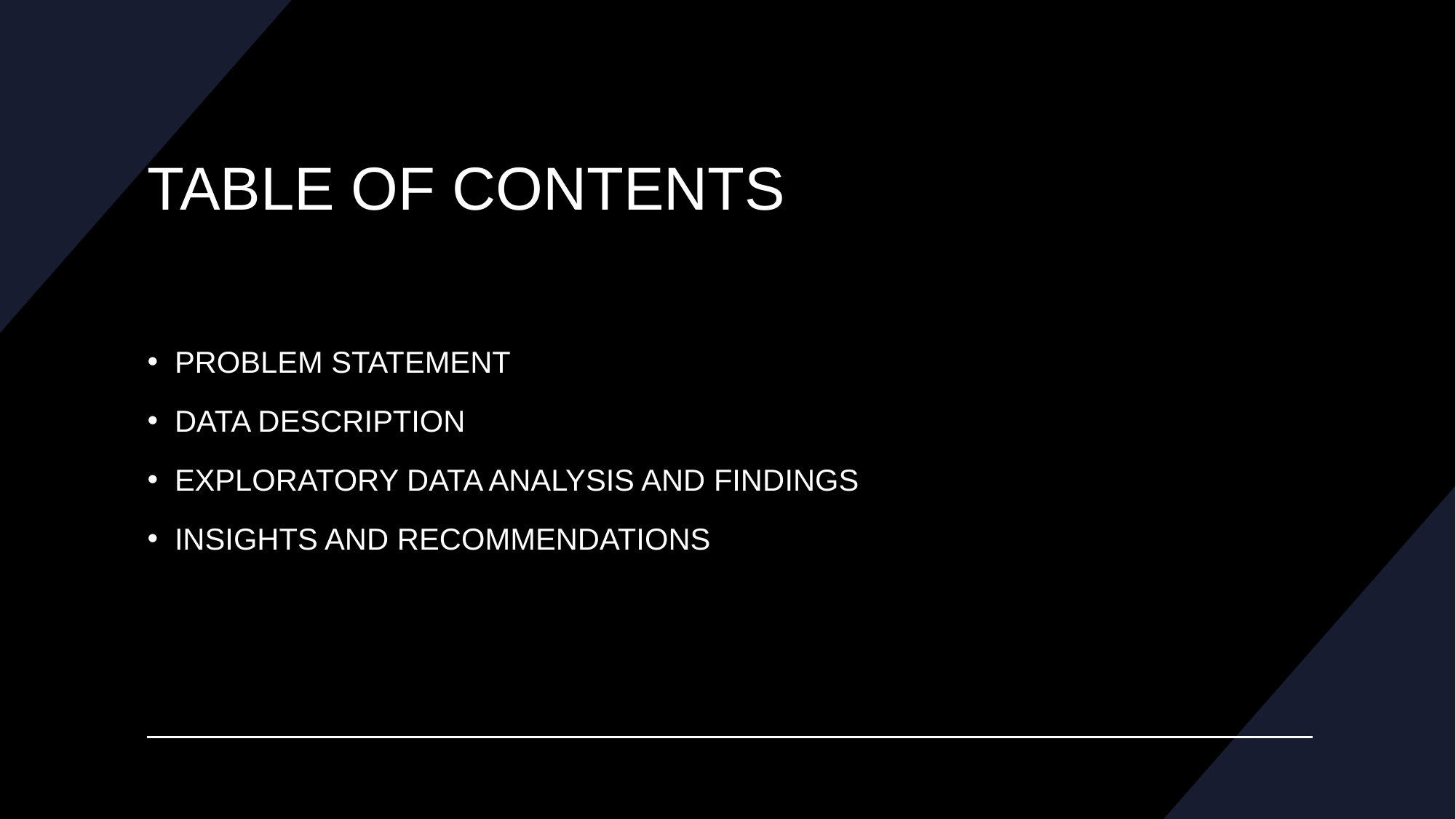

# TABLE OF CONTENTS

PROBLEM STATEMENT
DATA DESCRIPTION
EXPLORATORY DATA ANALYSIS AND FINDINGS
INSIGHTS AND RECOMMENDATIONS